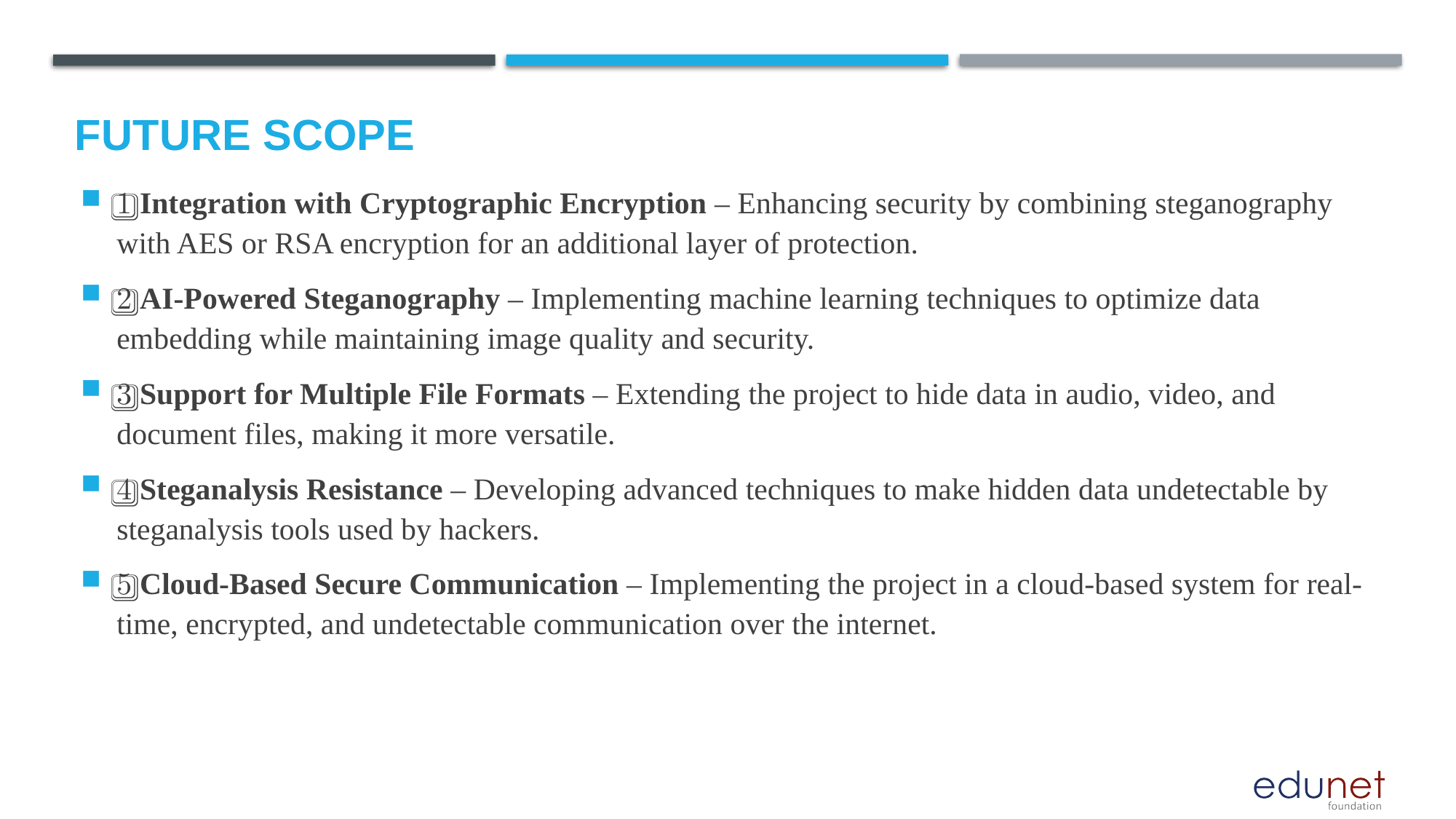

Future scope
1️⃣ Integration with Cryptographic Encryption – Enhancing security by combining steganography with AES or RSA encryption for an additional layer of protection.
2️⃣ AI-Powered Steganography – Implementing machine learning techniques to optimize data embedding while maintaining image quality and security.
3️⃣ Support for Multiple File Formats – Extending the project to hide data in audio, video, and document files, making it more versatile.
4️⃣ Steganalysis Resistance – Developing advanced techniques to make hidden data undetectable by steganalysis tools used by hackers.
5️⃣ Cloud-Based Secure Communication – Implementing the project in a cloud-based system for real-time, encrypted, and undetectable communication over the internet.